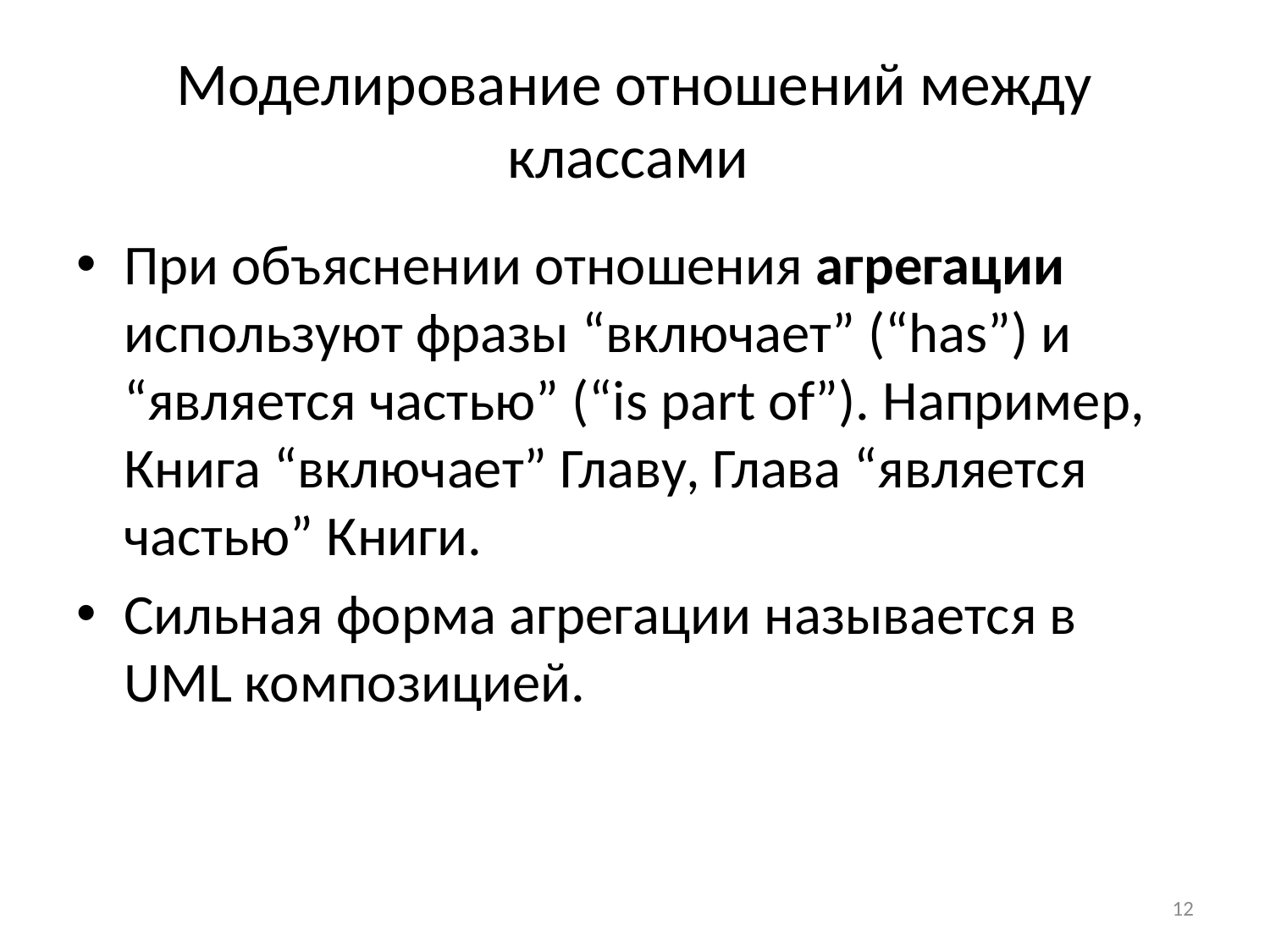

# Моделирование отношений между классами
При объяснении отношения агрегации используют фразы “включает” (“has”) и “является частью” (“is part of”). Например, Книга “включает” Главу, Глава “является частью” Книги.
Сильная форма агрегации называется в UML композицией.
12